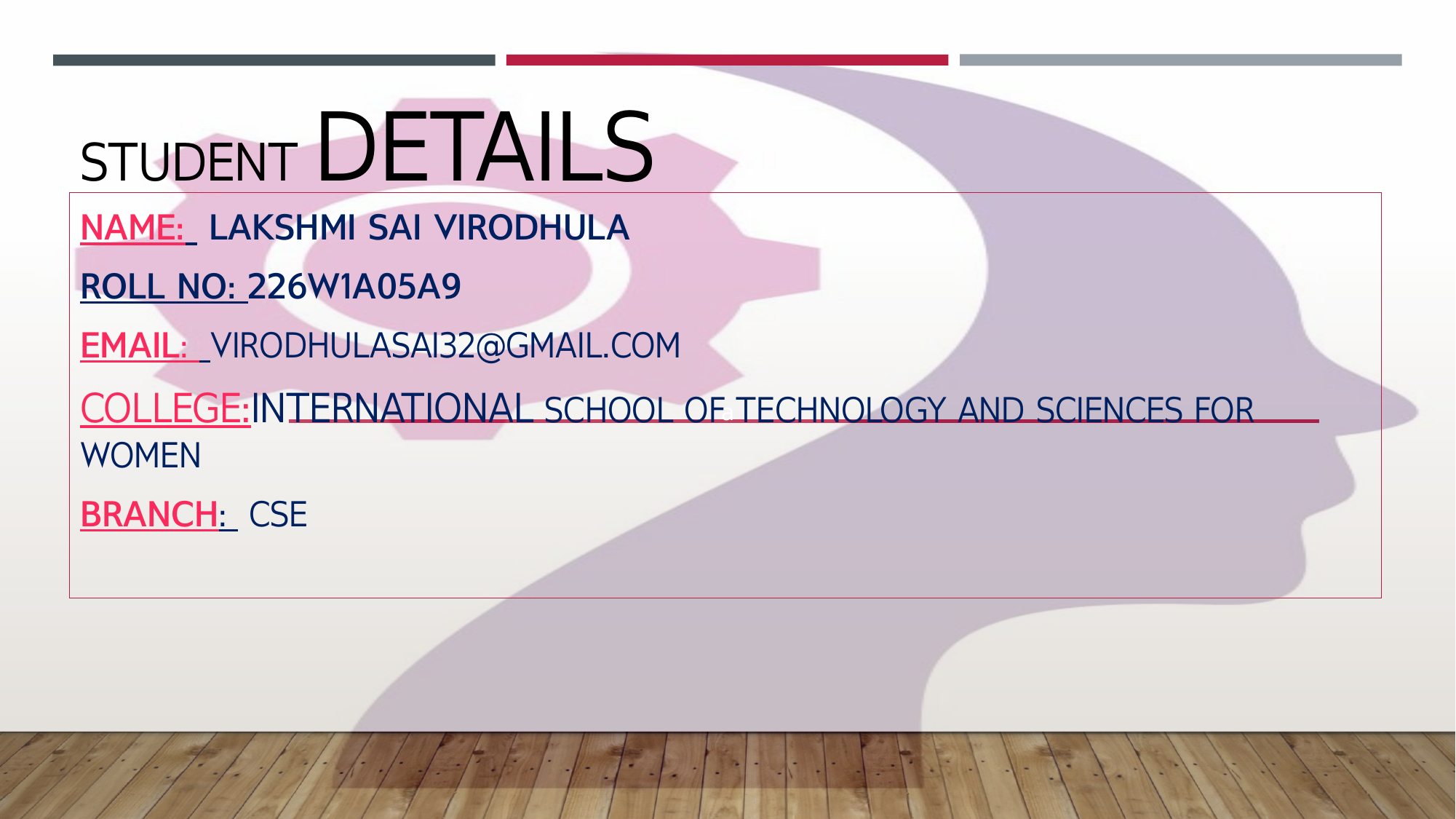

a

# Student Details
name:  Lakshmi sai virodhula
Roll no: 226w1a05a9
EMAIL:  virodhulasai32@gmail.com
COLLeGE:international school of technology and sciences for women
BRANCH:  cse